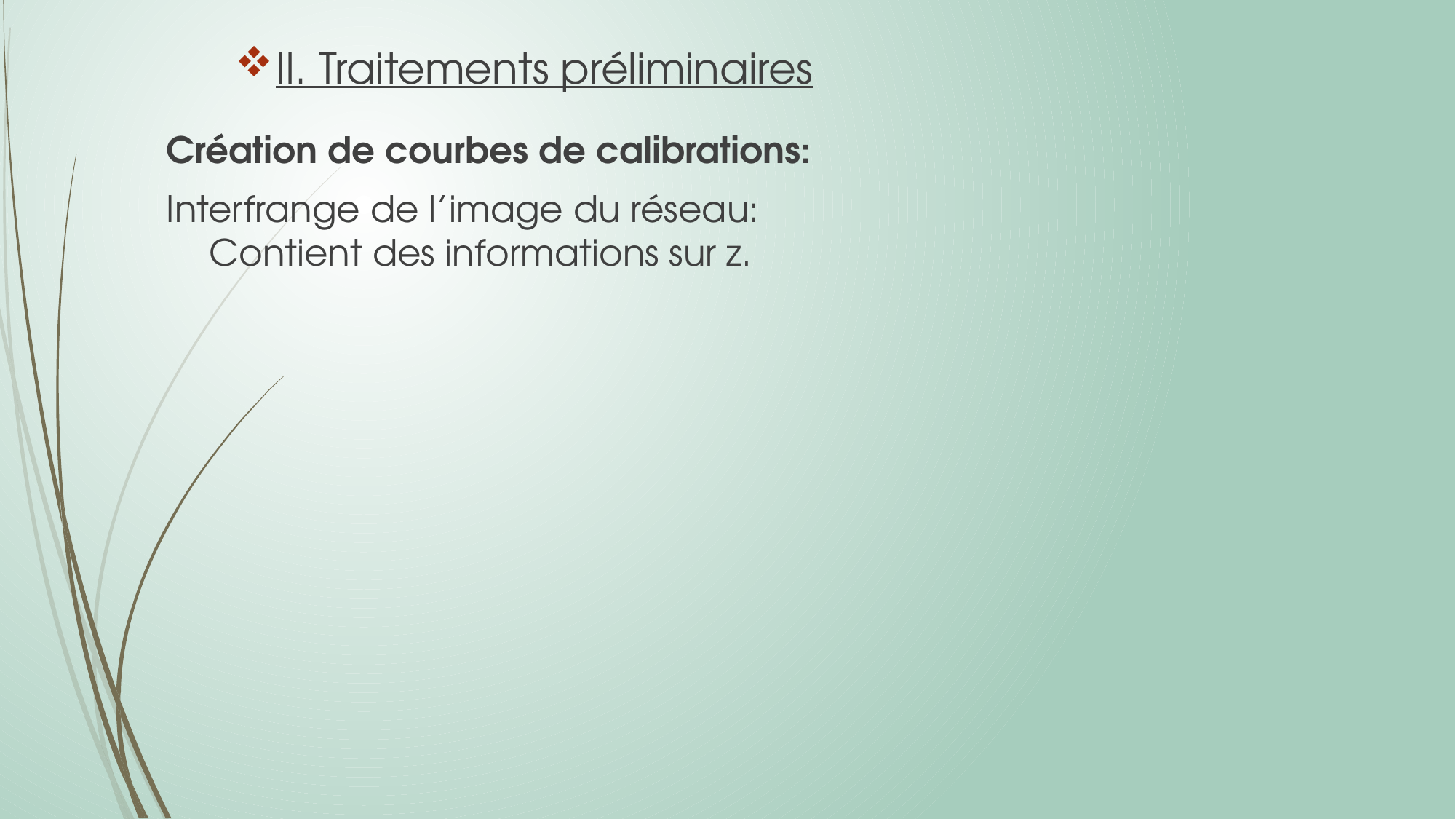

II. Traitements préliminaires

Création de courbes de calibrations:
Interfrange de l’image du réseau:
Contient des informations sur z.